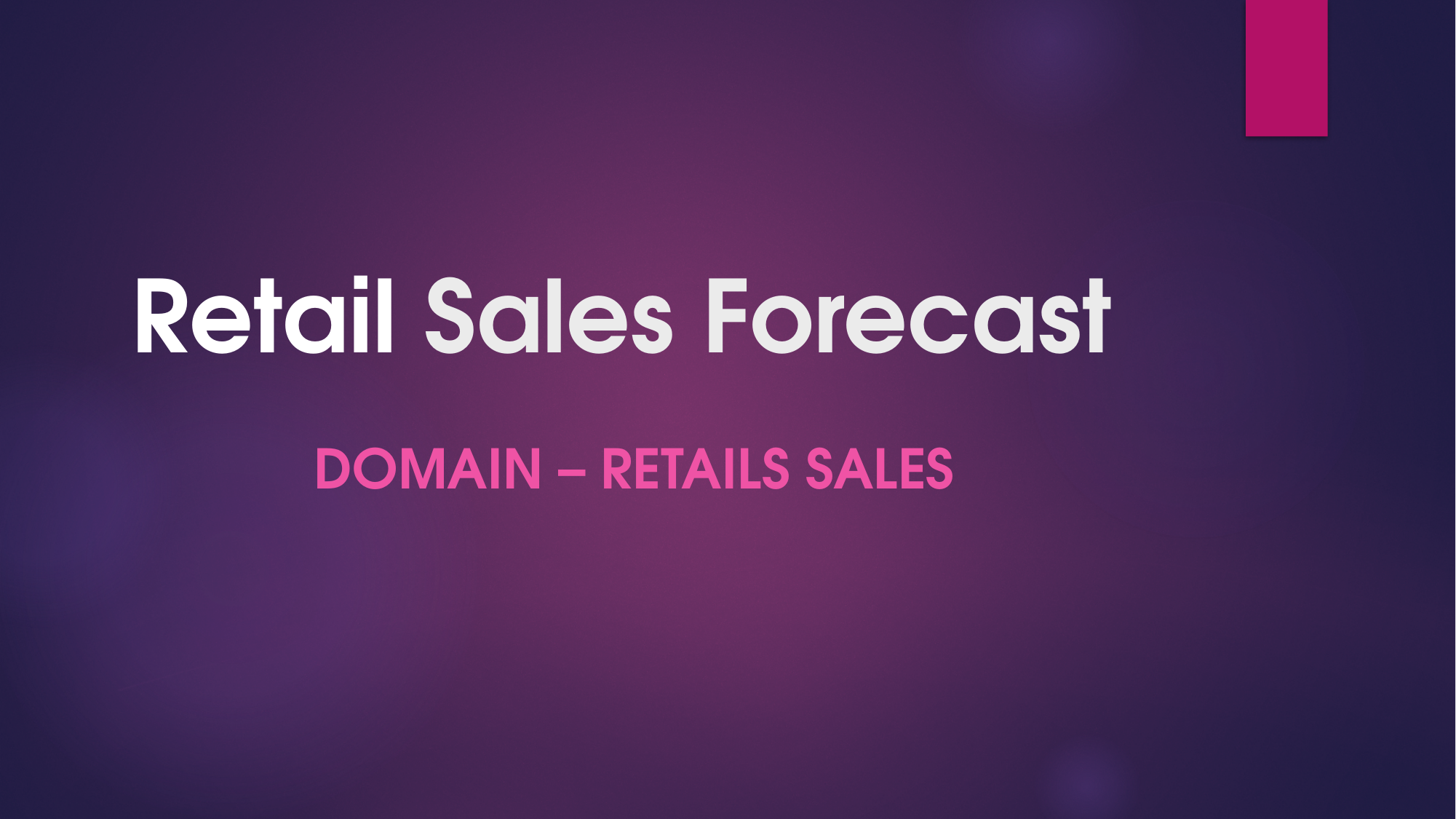

# Retail Sales Forecast
Domain – Retails Sales